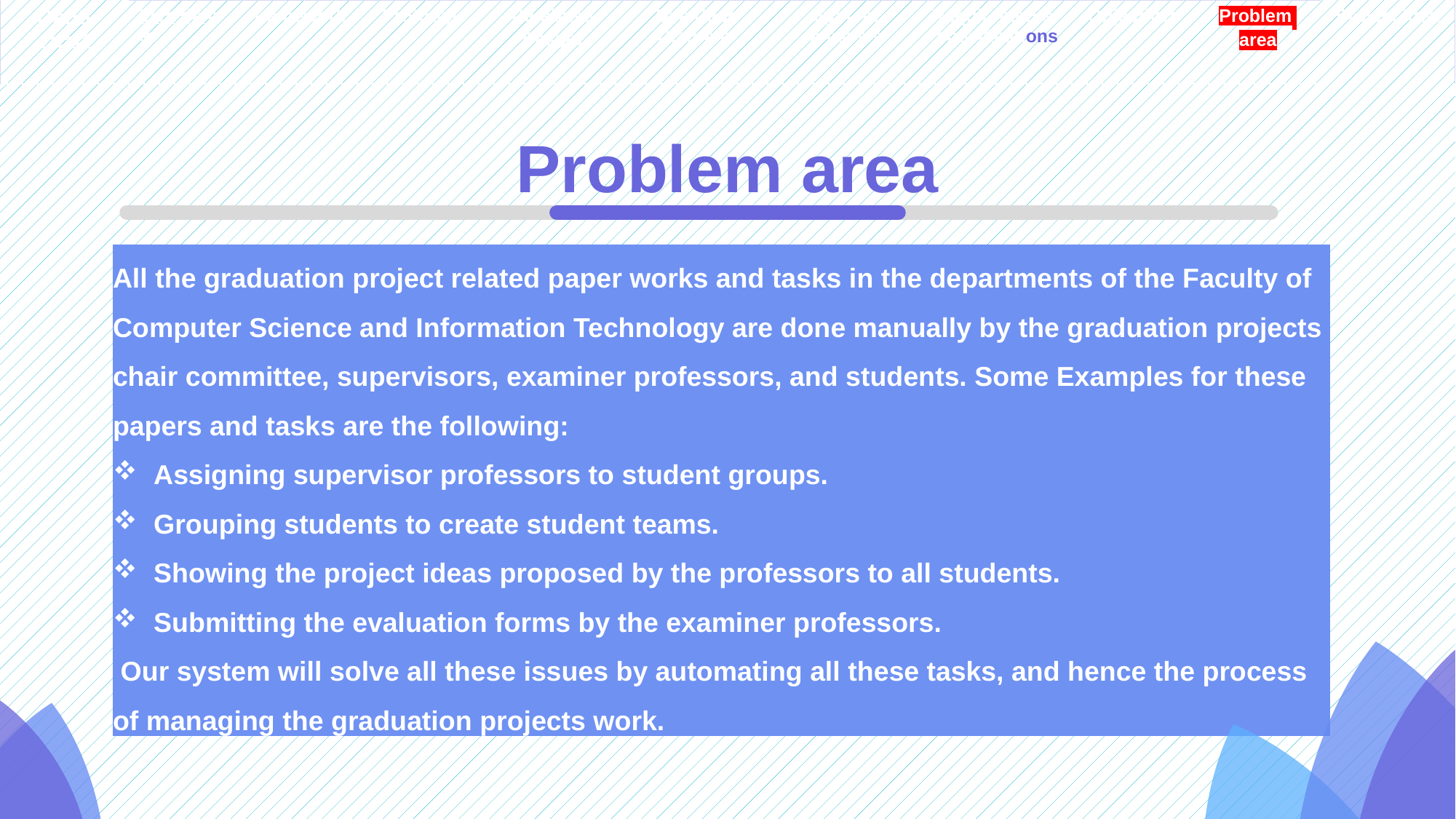

| Gantt chart | Live demo | framework | Prototype | Database Design | Use Case Diagram | System analysis | Requirements specifications | Objectives | Problem area | Project Idea |
| --- | --- | --- | --- | --- | --- | --- | --- | --- | --- | --- |
Problem area
All the graduation project related paper works and tasks in the departments of the Faculty of Computer Science and Information Technology are done manually by the graduation projects chair committee, supervisors, examiner professors, and students. Some Examples for these papers and tasks are the following:
Assigning supervisor professors to student groups.
Grouping students to create student teams.
Showing the project ideas proposed by the professors to all students.
Submitting the evaluation forms by the examiner professors.
 Our system will solve all these issues by automating all these tasks, and hence the process of managing the graduation projects work.